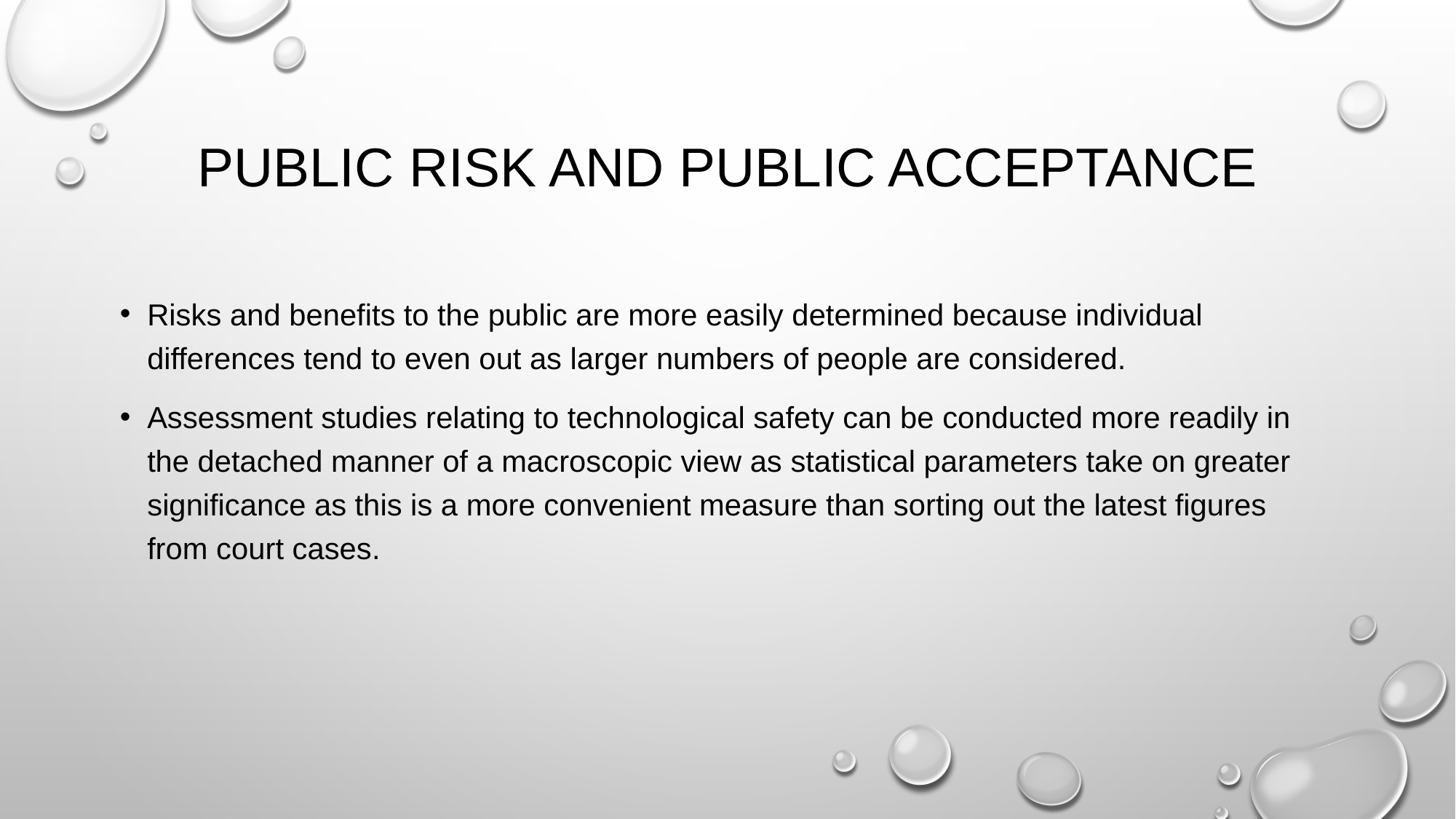

# Public risk and public acceptance
Risks and benefits to the public are more easily determined because individual differences tend to even out as larger numbers of people are considered.
Assessment studies relating to technological safety can be conducted more readily in the detached manner of a macroscopic view as statistical parameters take on greater significance as this is a more convenient measure than sorting out the latest figures from court cases.